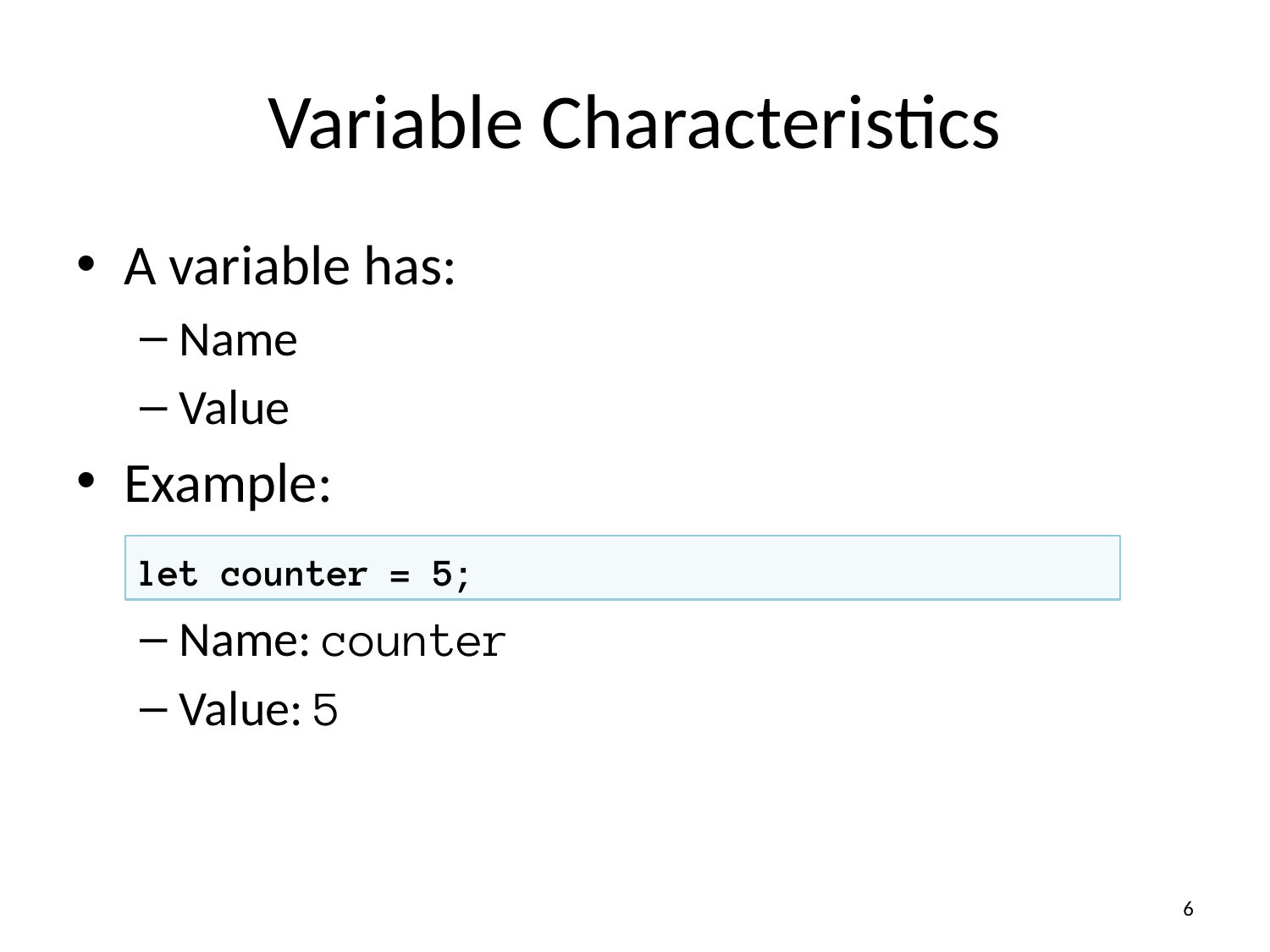

# Variable Characteristics
A variable has:
Name
Value
Example:

Name: counter
Value: 5
let counter = 5;
6